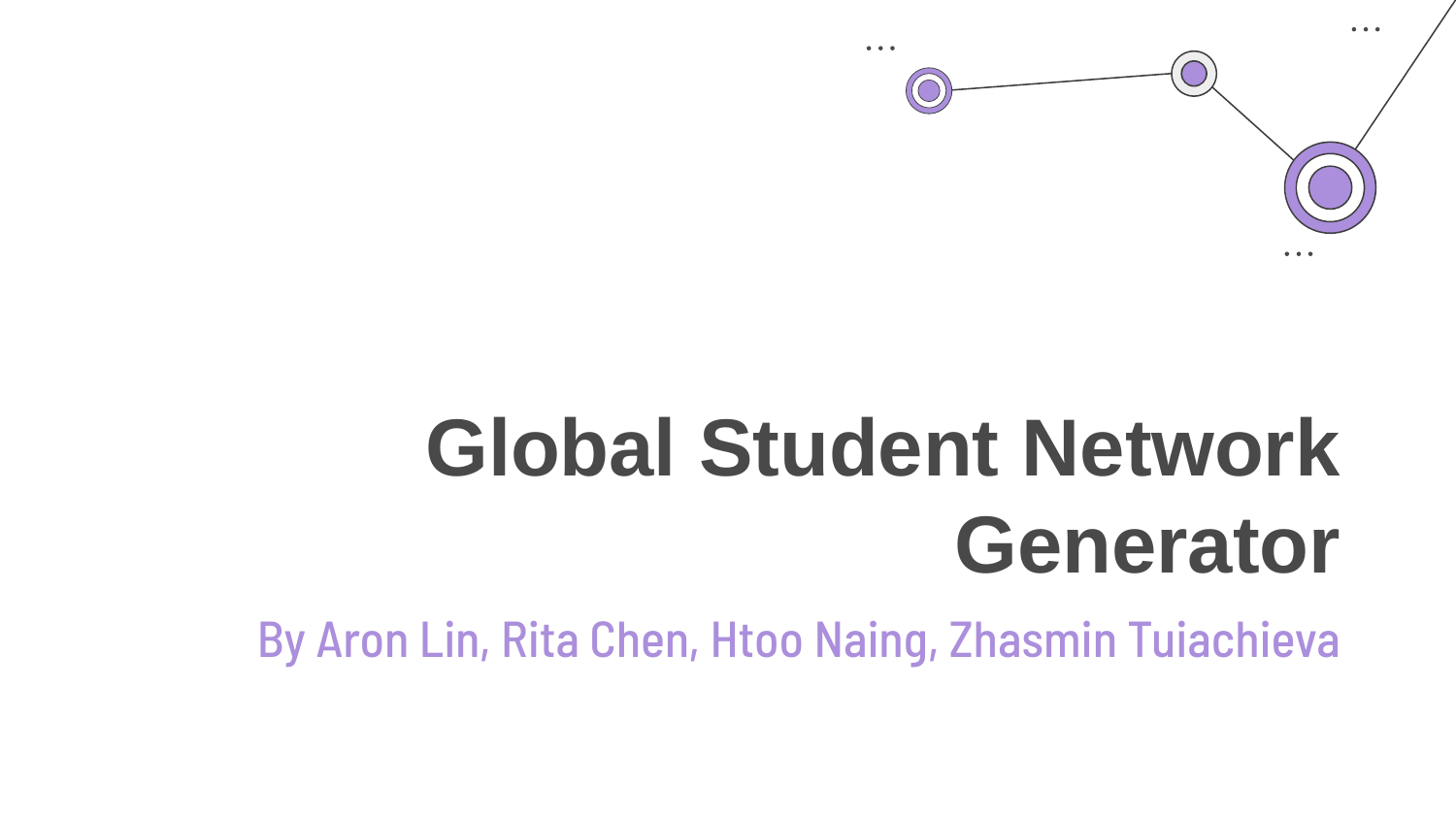

# Global Student Network Generator
By Aron Lin, Rita Chen, Htoo Naing, Zhasmin Tuiachieva